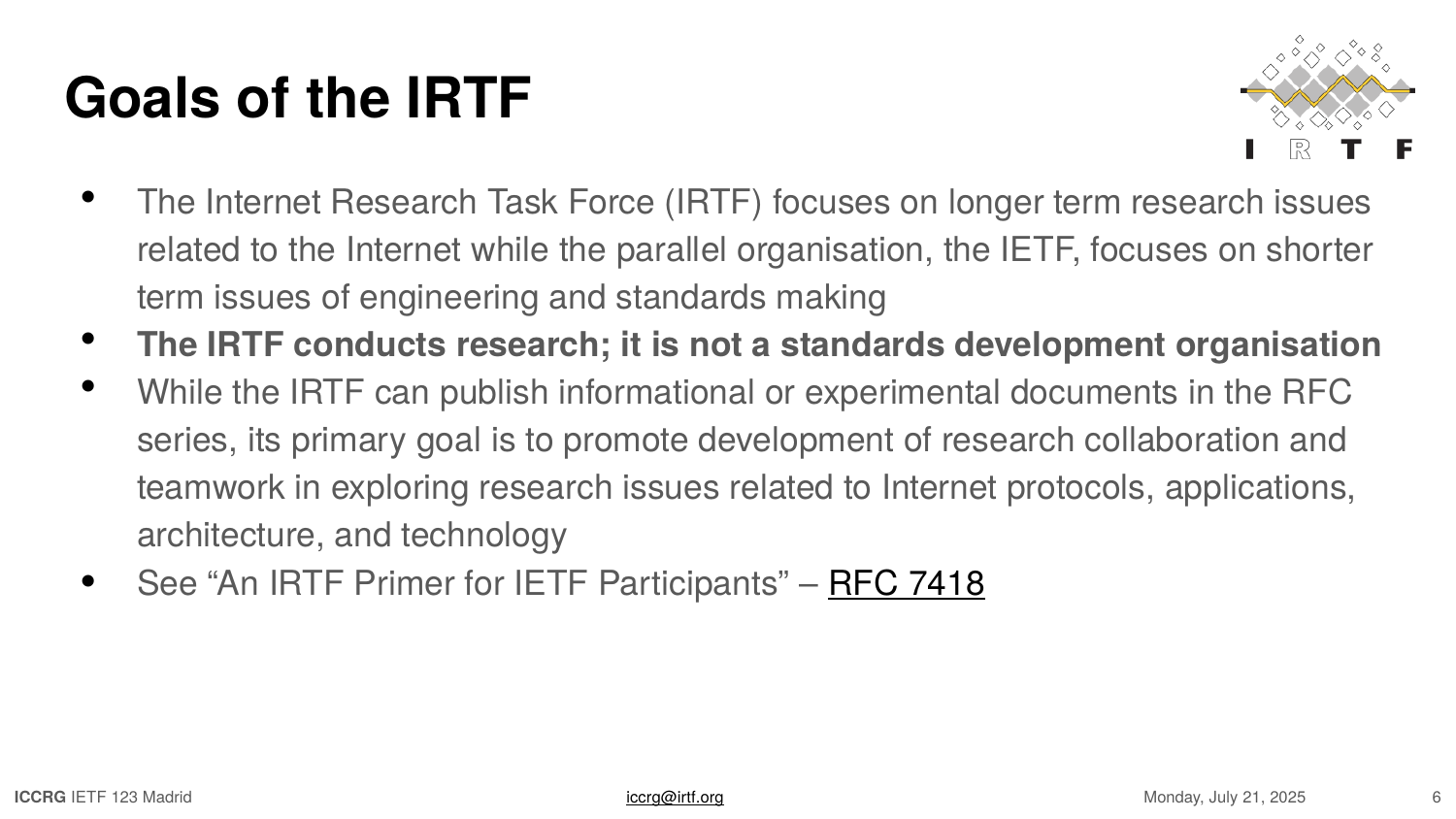

# Goals of the IRTF
The Internet Research Task Force (IRTF) focuses on longer term research issues related to the Internet while the parallel organisation, the IETF, focuses on shorter term issues of engineering and standards making
The IRTF conducts research; it is not a standards development organisation
While the IRTF can publish informational or experimental documents in the RFC series, its primary goal is to promote development of research collaboration and teamwork in exploring research issues related to Internet protocols, applications, architecture, and technology
See “An IRTF Primer for IETF Participants” – RFC 7418
6